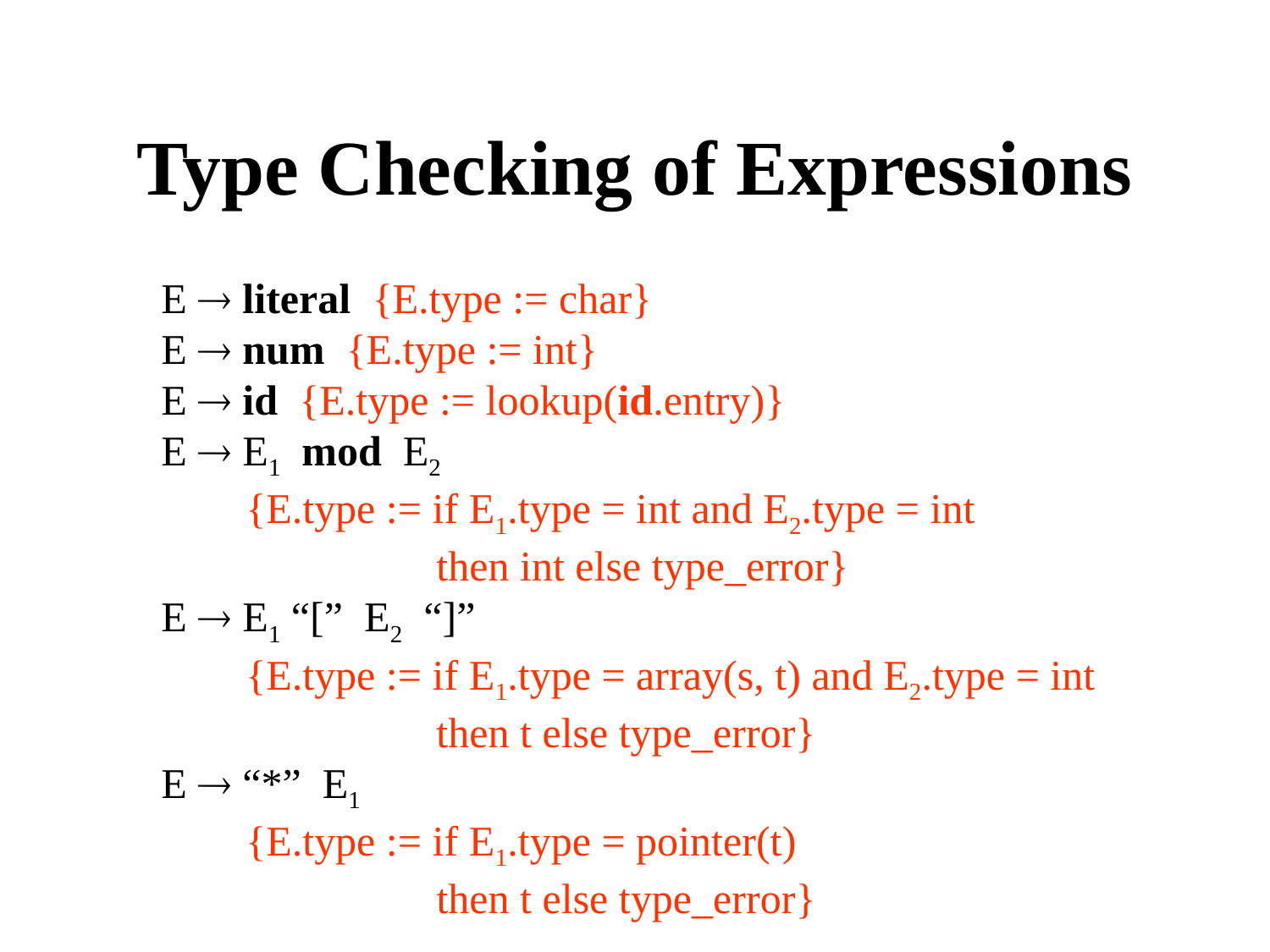

Type Checking of Expressions
E → literal  {E.type := char}
E → num  {E.type := int}
E → id  {E.type := lookup(id.entry)}
E → E1  mod  E2
        {E.type := if E1.type = int and E2.type = int
                          then int else type_error}
E → E1 “[”  E2  “]”
        {E.type := if E1.type = array(s, t) and E2.type = int
                          then t else type_error}
E → “*”  E1
        {E.type := if E1.type = pointer(t)
                          then t else type_error}